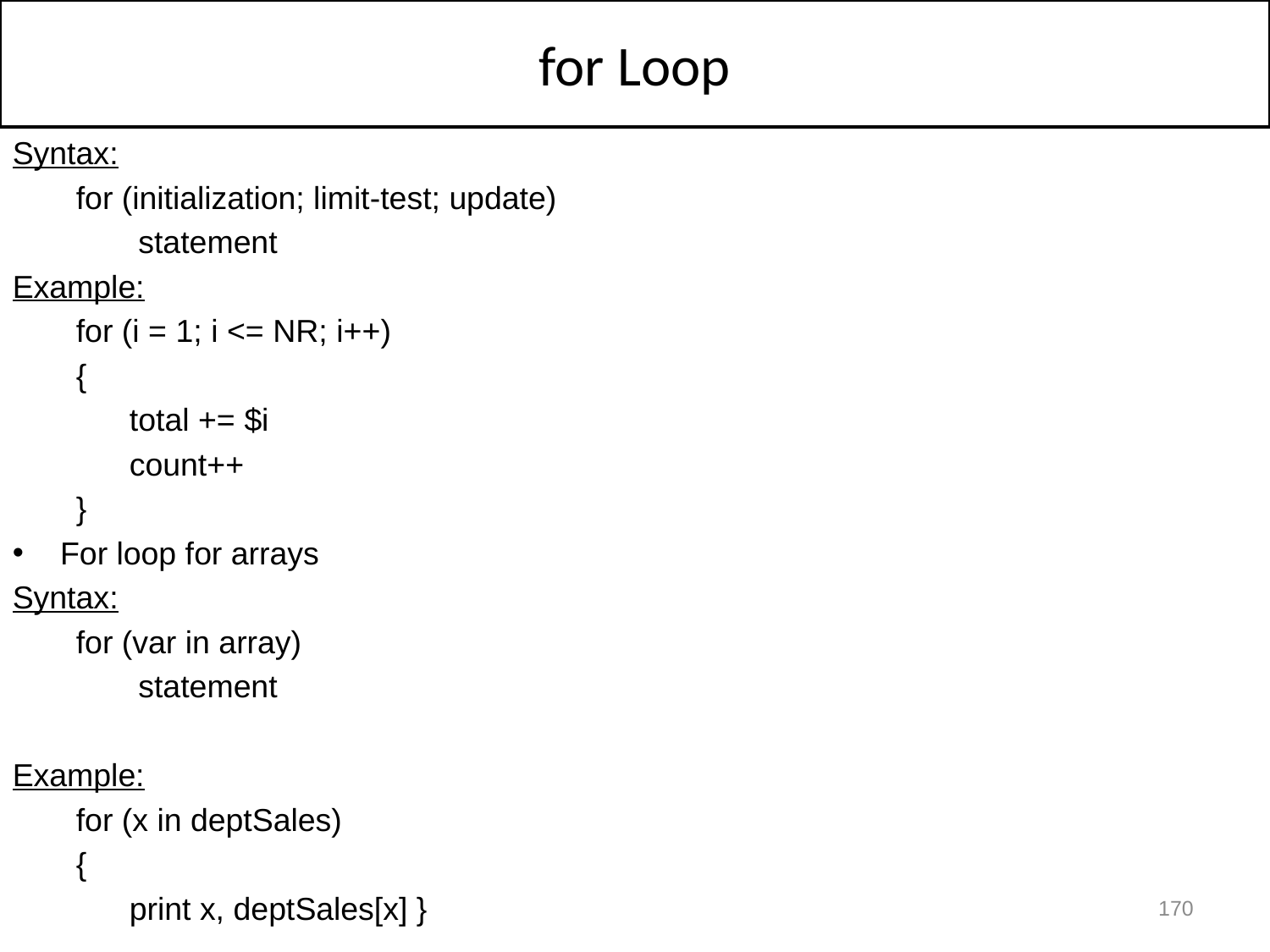

for Loop

Syntax:
for (initialization; limit-test; update)
       statement
Example:
for (i = 1; i <= NR; i++)
{
      total += $i
      count++
}
For loop for arrays
Syntax:
for (var in array)
       statement

Example:
for (x in deptSales)
{
      print x, deptSales[x] }
170